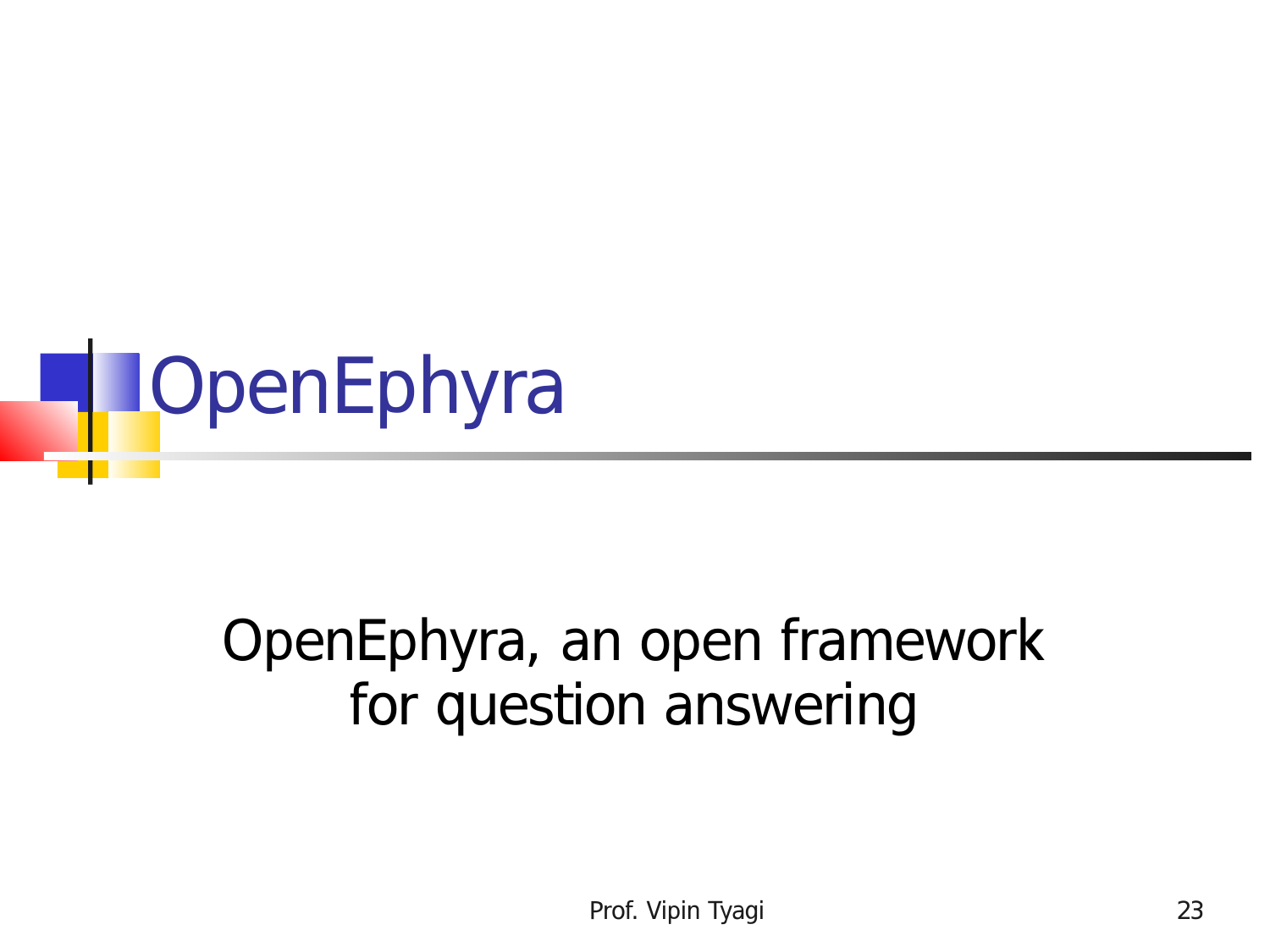

# OpenEphyra
OpenEphyra, an open framework for question answering
Prof. Vipin Tyagi
23